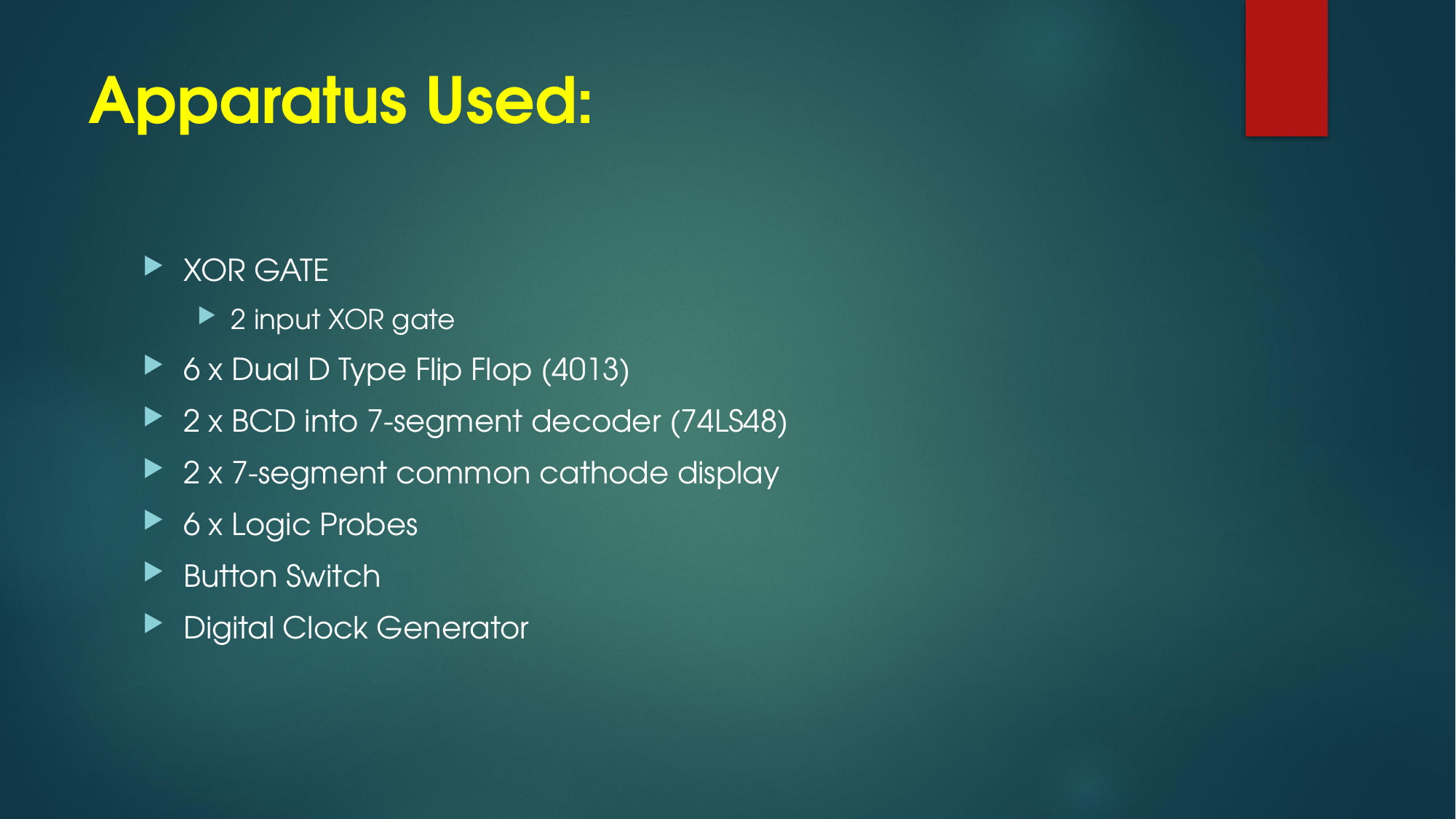

# Apparatus Used:
XOR GATE
2 input XOR gate
6 x Dual D Type Flip Flop (4013)
2 x BCD into 7-segment decoder (74LS48)
2 x 7-segment common cathode display
6 x Logic Probes
Button Switch
Digital Clock Generator